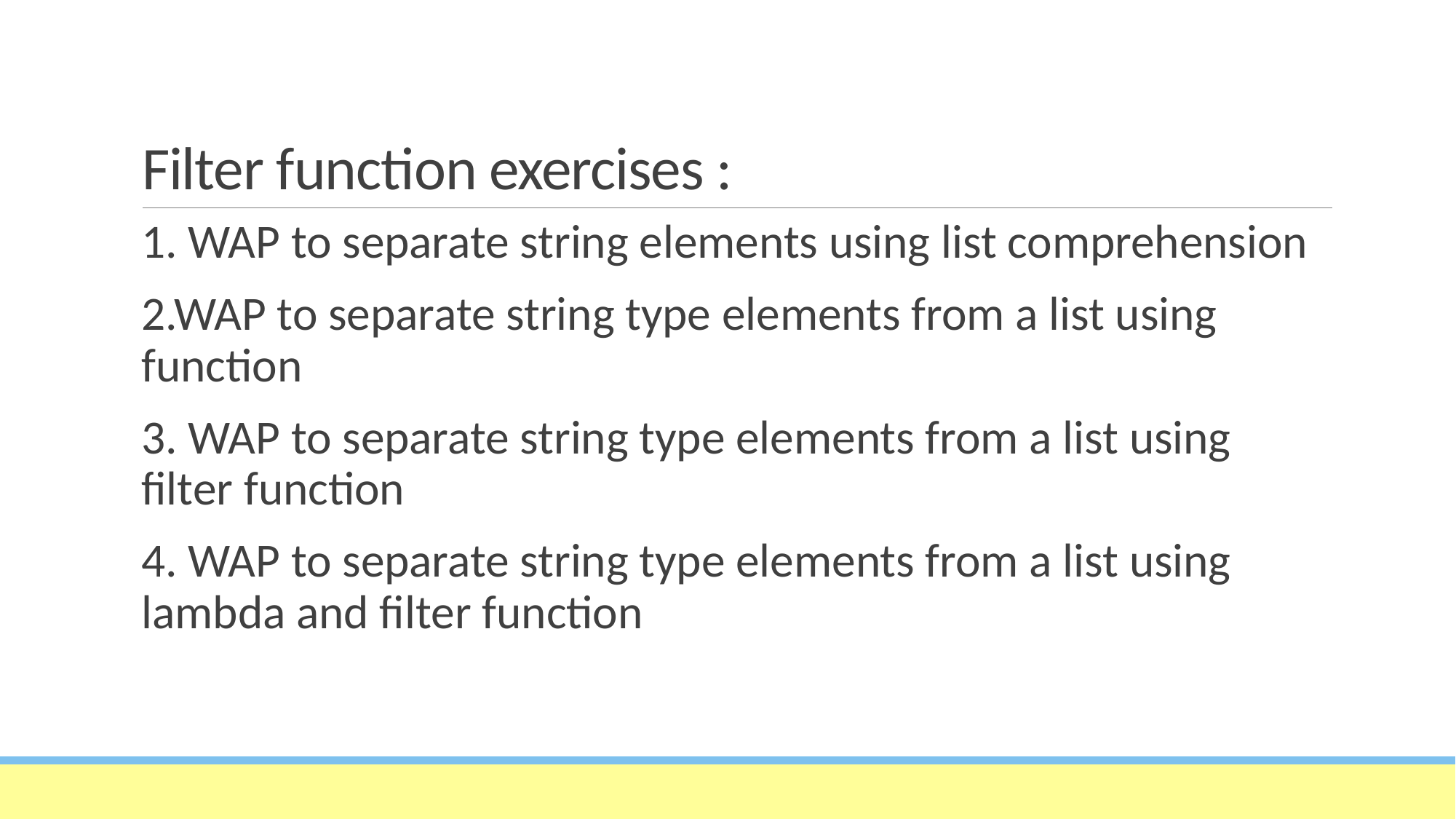

# Filter function exercises :
1. WAP to separate string elements using list comprehension
2.WAP to separate string type elements from a list using function
3. WAP to separate string type elements from a list using  filter function
4. WAP to separate string type elements from a list using lambda and filter function